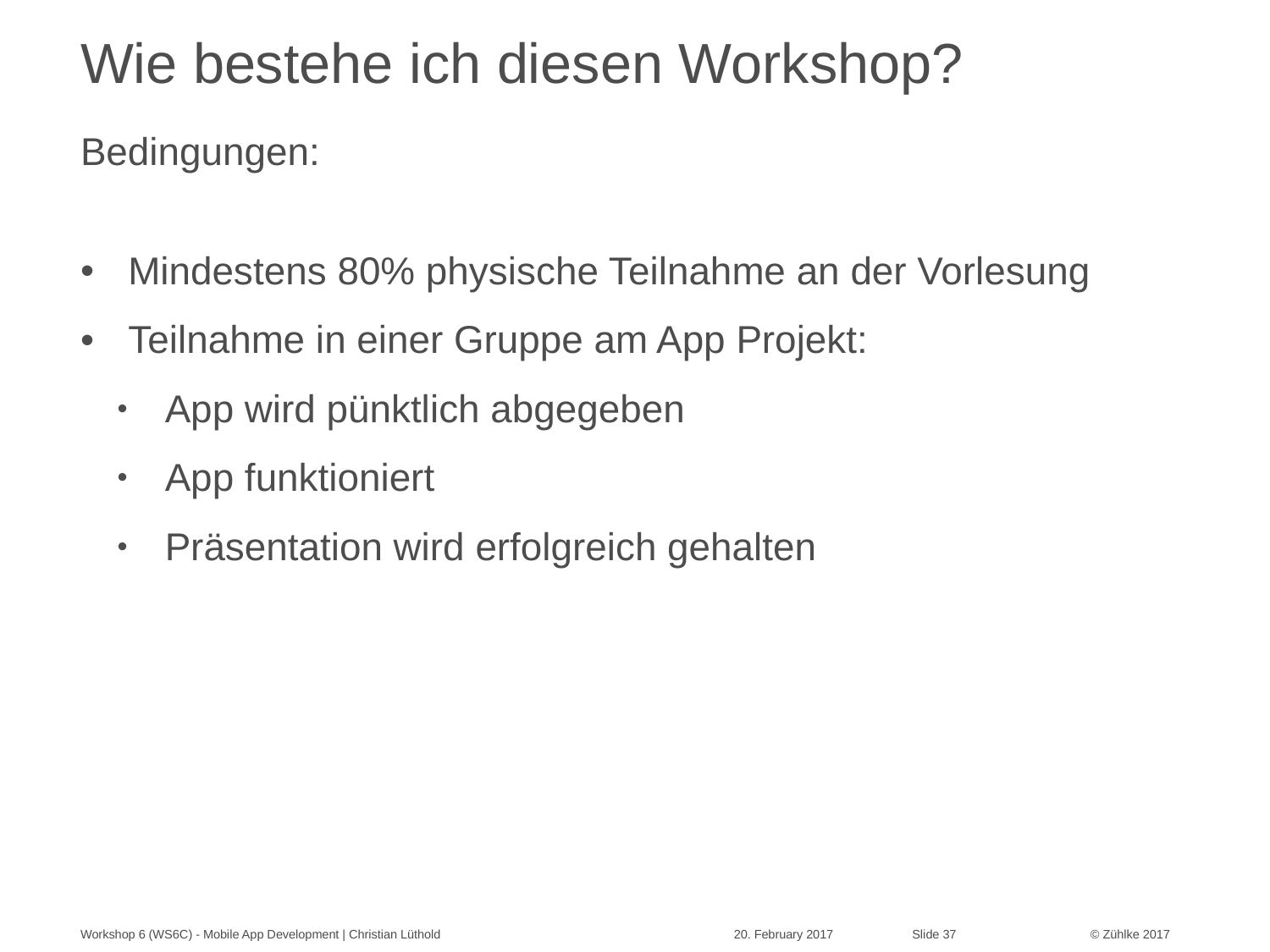

# Wie bestehe ich diesen Workshop?
Bedingungen:
Mindestens 80% physische Teilnahme an der Vorlesung
Teilnahme in einer Gruppe am App Projekt:
App wird pünktlich abgegeben
App funktioniert
Präsentation wird erfolgreich gehalten